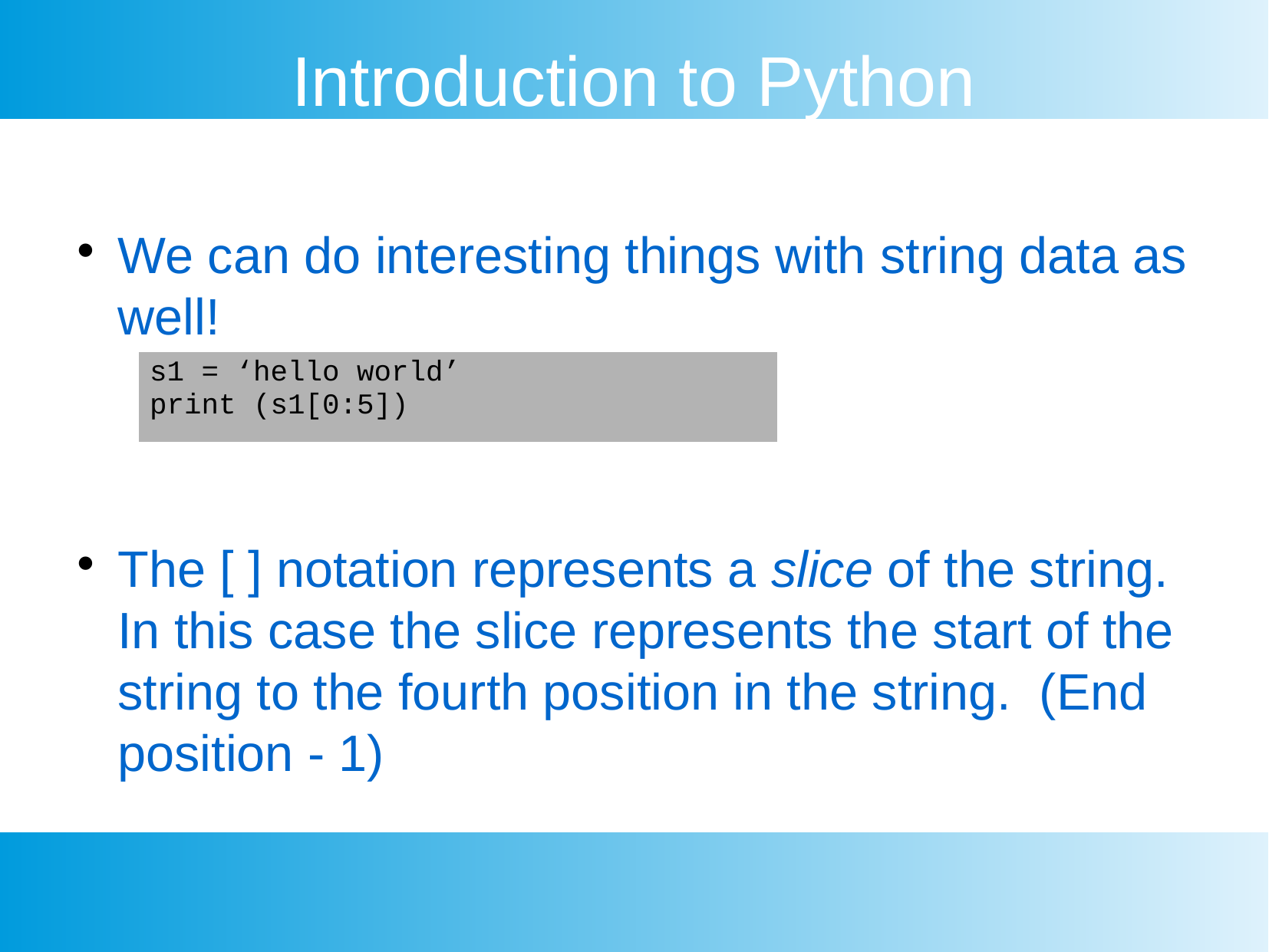

Introduction to Python
We can do interesting things with string data as well!

The [ ] notation represents a slice of the string.  In this case the slice represents the start of the string to the fourth position in the string.  (End position - 1)
| s1 = ‘hello world’ print (s1[0:5]) |
| --- |